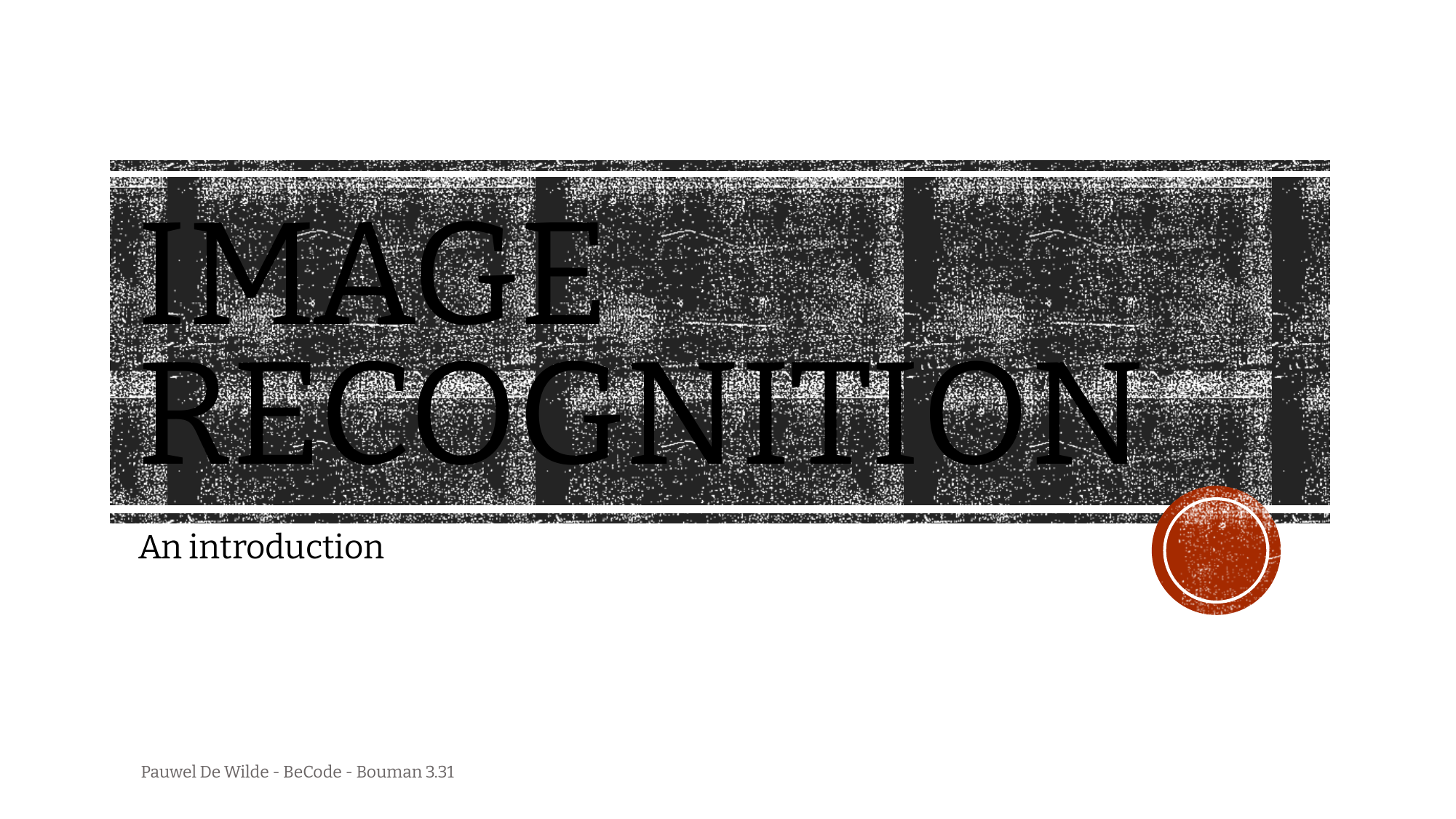

# image recognition
An introduction
Pauwel De Wilde - BeCode - Bouman 3.31